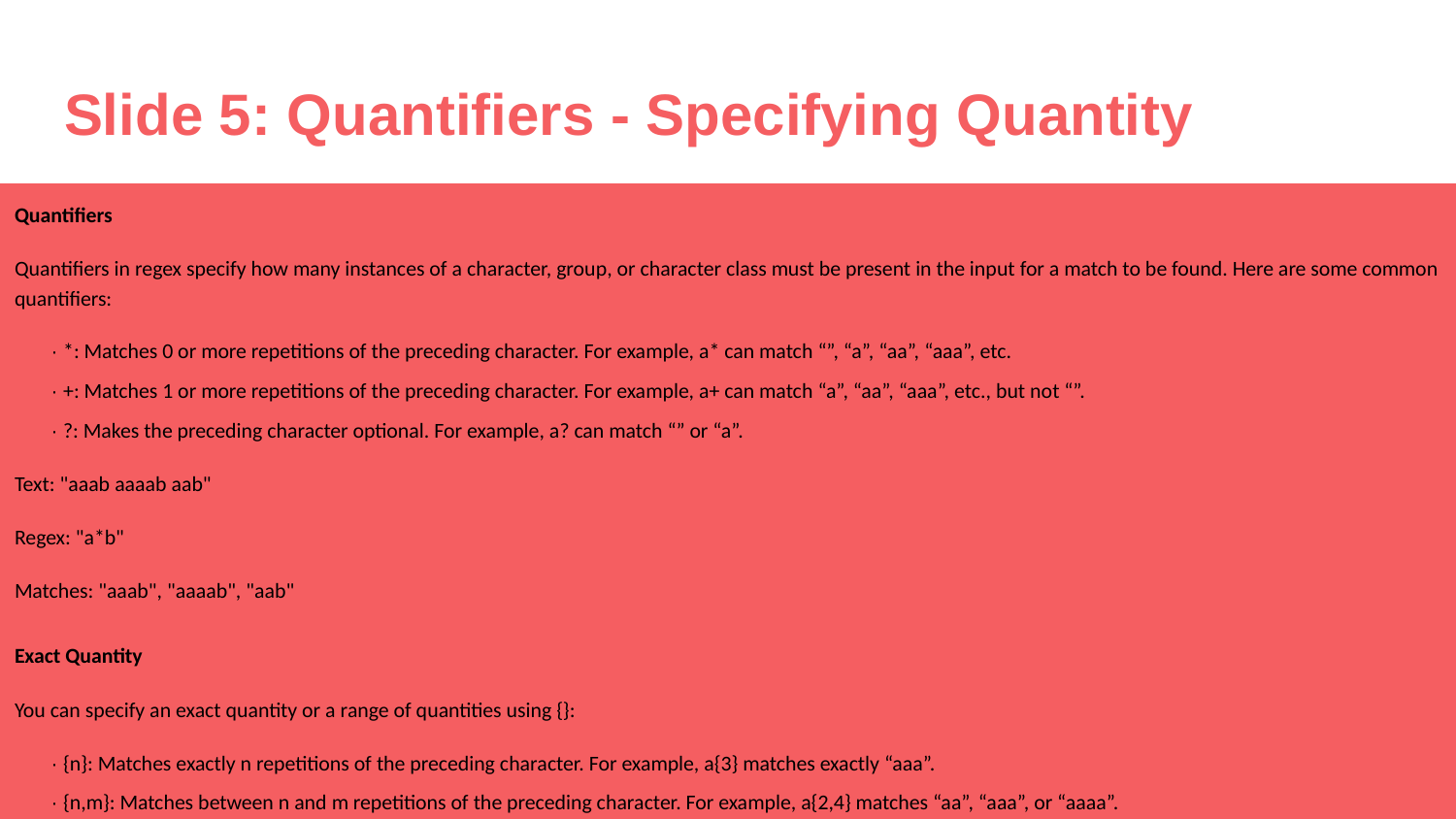

# Slide 5: Quantifiers - Specifying Quantity

Quantifiers
Quantifiers in regex specify how many instances of a character, group, or character class must be present in the input for a match to be found. Here are some common quantifiers:
· *: Matches 0 or more repetitions of the preceding character. For example, a* can match “”, “a”, “aa”, “aaa”, etc.
· +: Matches 1 or more repetitions of the preceding character. For example, a+ can match “a”, “aa”, “aaa”, etc., but not “”.
· ?: Makes the preceding character optional. For example, a? can match “” or “a”.
Text: "aaab aaaab aab"
Regex: "a*b"
Matches: "aaab", "aaaab", "aab"
Exact Quantity
You can specify an exact quantity or a range of quantities using {}:
· {n}: Matches exactly n repetitions of the preceding character. For example, a{3} matches exactly “aaa”.
· {n,m}: Matches between n and m repetitions of the preceding character. For example, a{2,4} matches “aa”, “aaa”, or “aaaa”.
Text: "aaab aaaab aab"
Regex: "a{3}b"
Matches: "aaab", "aaaab"
Quantifiers are a powerful tool in regex that allow you to match specific quantities of characters.